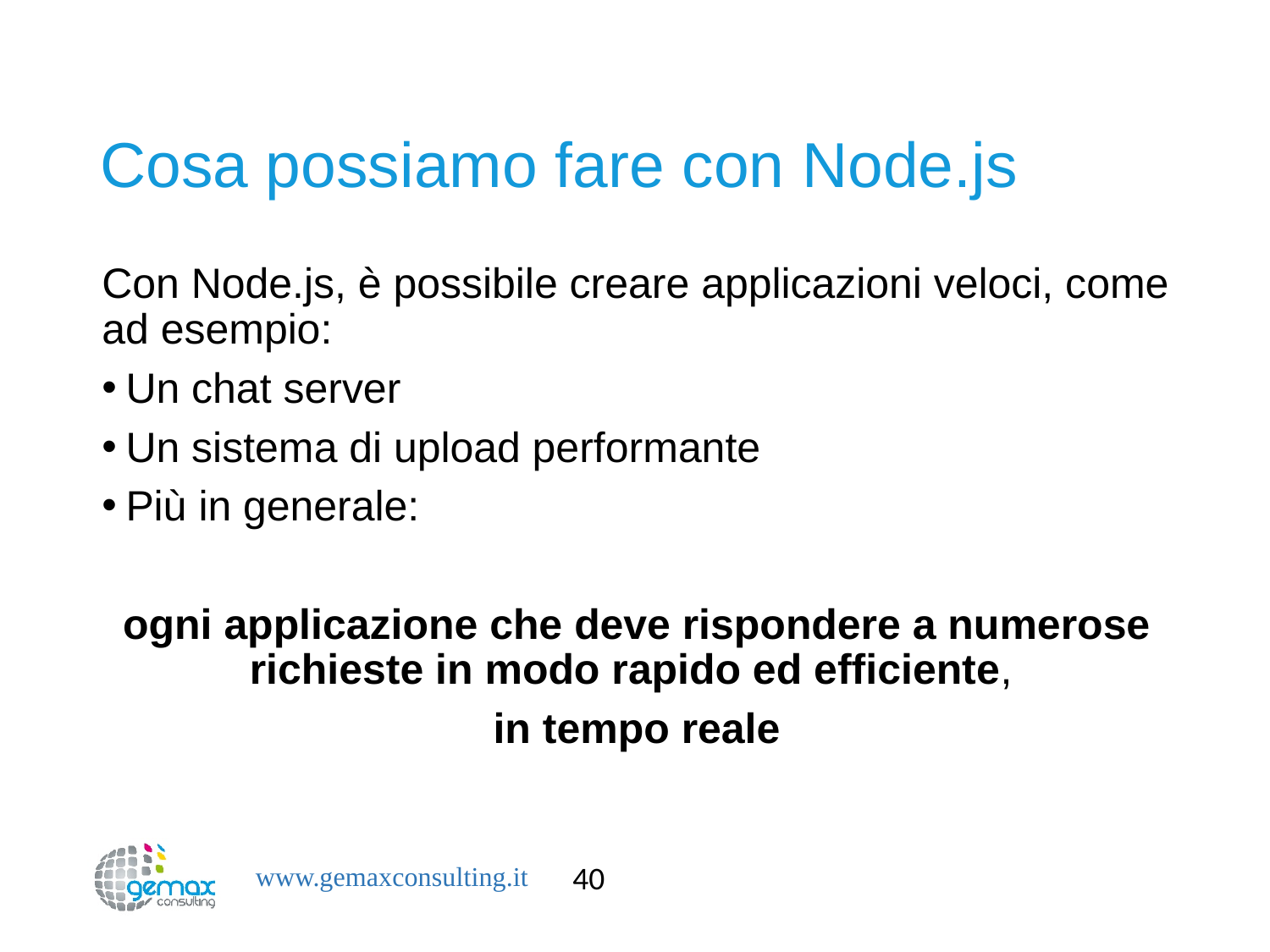

# Cosa possiamo fare con Node.js
Con Node.js, è possibile creare applicazioni veloci, come ad esempio:
Un chat server
Un sistema di upload performante
Più in generale:

ogni applicazione che deve rispondere a numerose richieste in modo rapido ed efficiente,
in tempo reale
40